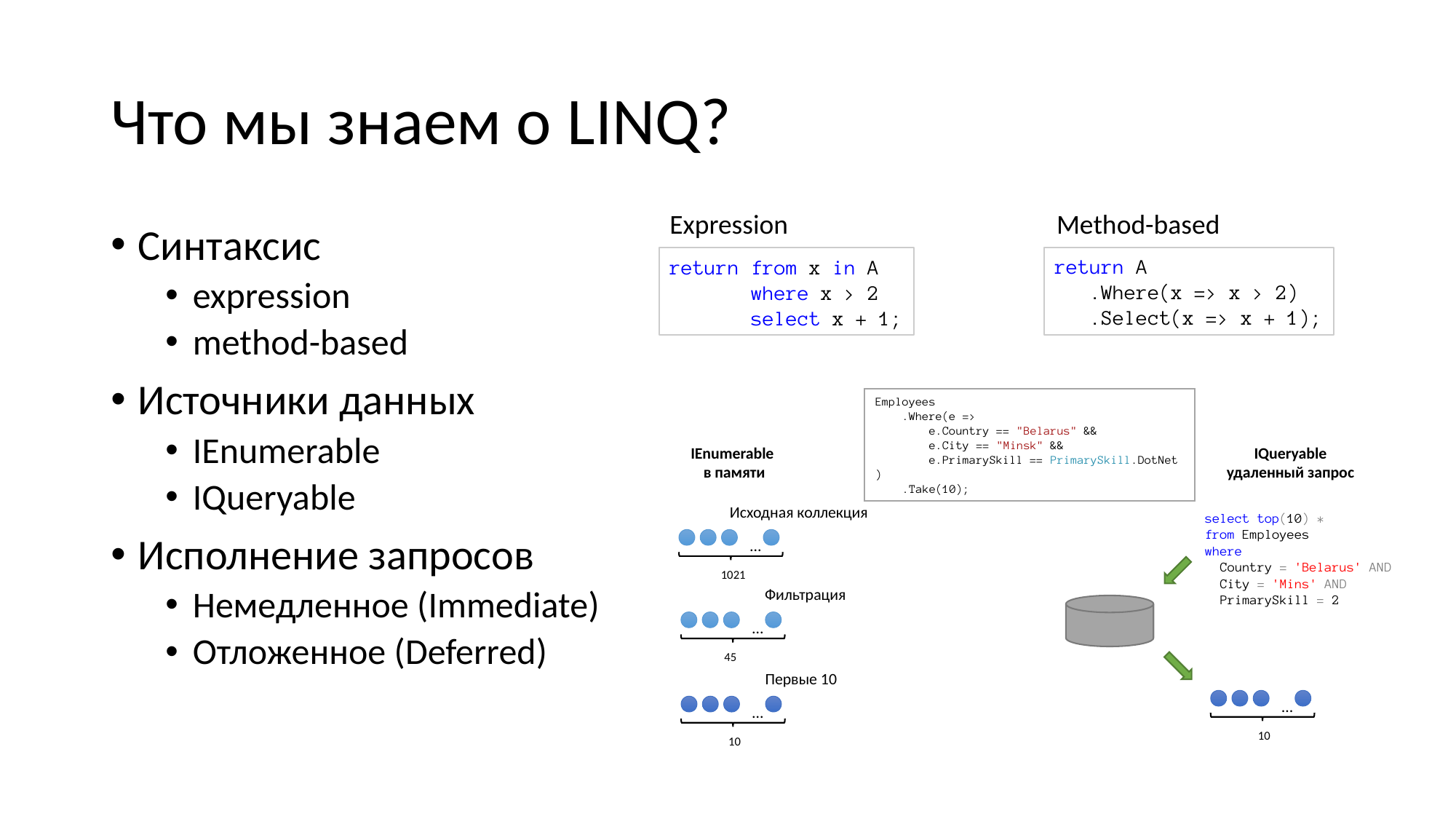

# Что мы знаем о LINQ?
Expression
return from x in A
       where x > 2
       select x + 1;
Method-based
return A
   .Where(x => x > 2)
   .Select(x => x + 1);
Синтаксис
expression
method-based
Источники данных
IEnumerable
IQueryable
Исполнение запросов
Немедленное (Immediate)
Отложенное (Deferred)

Employees
    .Where(e =>
        e.Country == "Belarus" &&
        e.City == "Minsk" &&
        e.PrimarySkill == PrimarySkill.DotNet)
    .Take(10);
IEnumerable
в памяти
IQueryable
удаленный запрос
Исходная коллекция
select top(10) *
from Employees
where
  Country = 'Belarus' AND
  City = 'Mins' AND
  PrimarySkill = 2

…
1021

Фильтрация

…
45

Первые 10

…
10

…
10